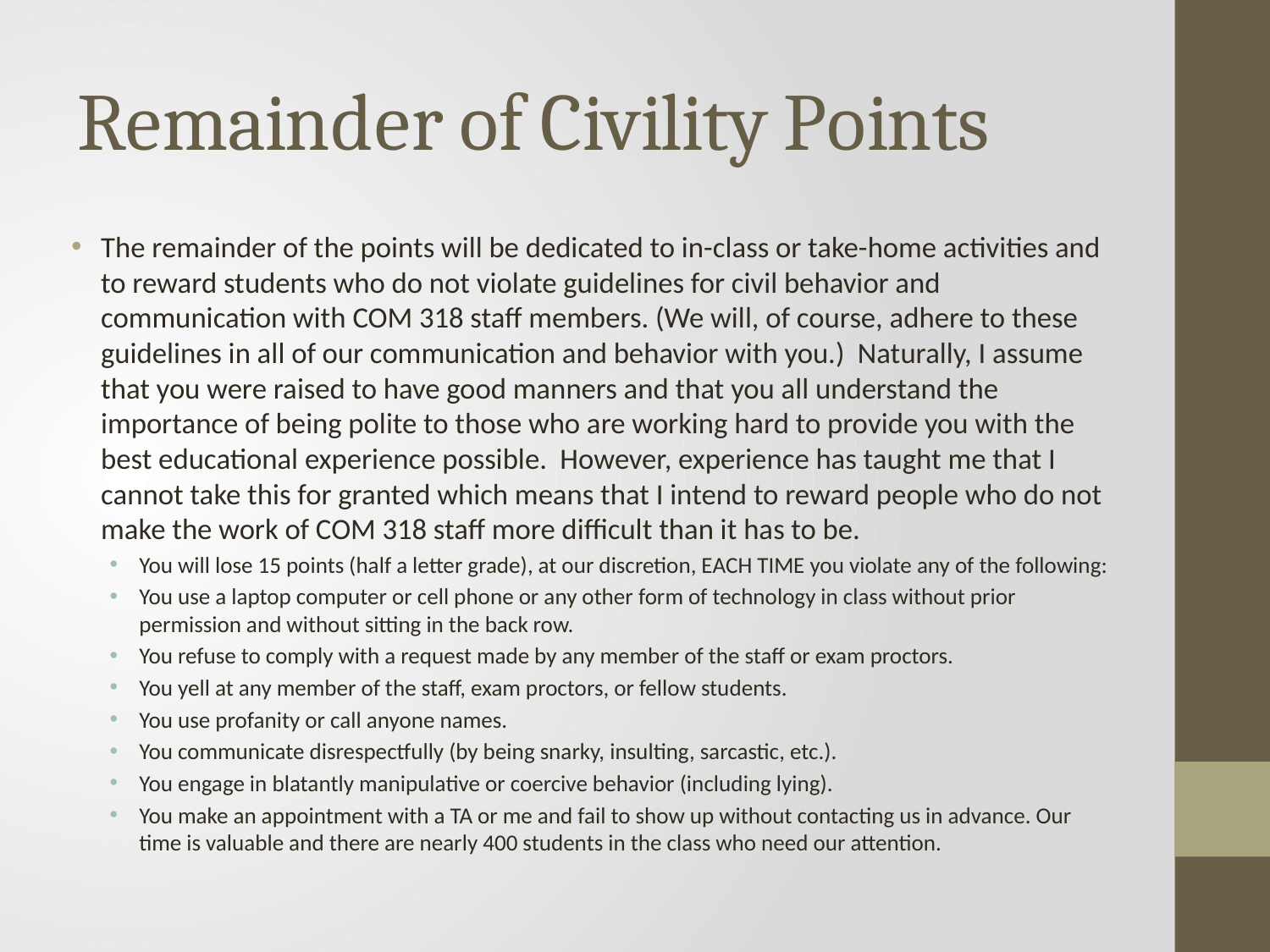

# Remainder of Civility Points
The remainder of the points will be dedicated to in-class or take-home activities and to reward students who do not violate guidelines for civil behavior and communication with COM 318 staff members. (We will, of course, adhere to these guidelines in all of our communication and behavior with you.)  Naturally, I assume that you were raised to have good manners and that you all understand the importance of being polite to those who are working hard to provide you with the best educational experience possible.  However, experience has taught me that I cannot take this for granted which means that I intend to reward people who do not make the work of COM 318 staff more difficult than it has to be.
You will lose 15 points (half a letter grade), at our discretion, EACH TIME you violate any of the following:
You use a laptop computer or cell phone or any other form of technology in class without prior permission and without sitting in the back row.
You refuse to comply with a request made by any member of the staff or exam proctors.
You yell at any member of the staff, exam proctors, or fellow students.
You use profanity or call anyone names.
You communicate disrespectfully (by being snarky, insulting, sarcastic, etc.).
You engage in blatantly manipulative or coercive behavior (including lying).
You make an appointment with a TA or me and fail to show up without contacting us in advance. Our time is valuable and there are nearly 400 students in the class who need our attention.